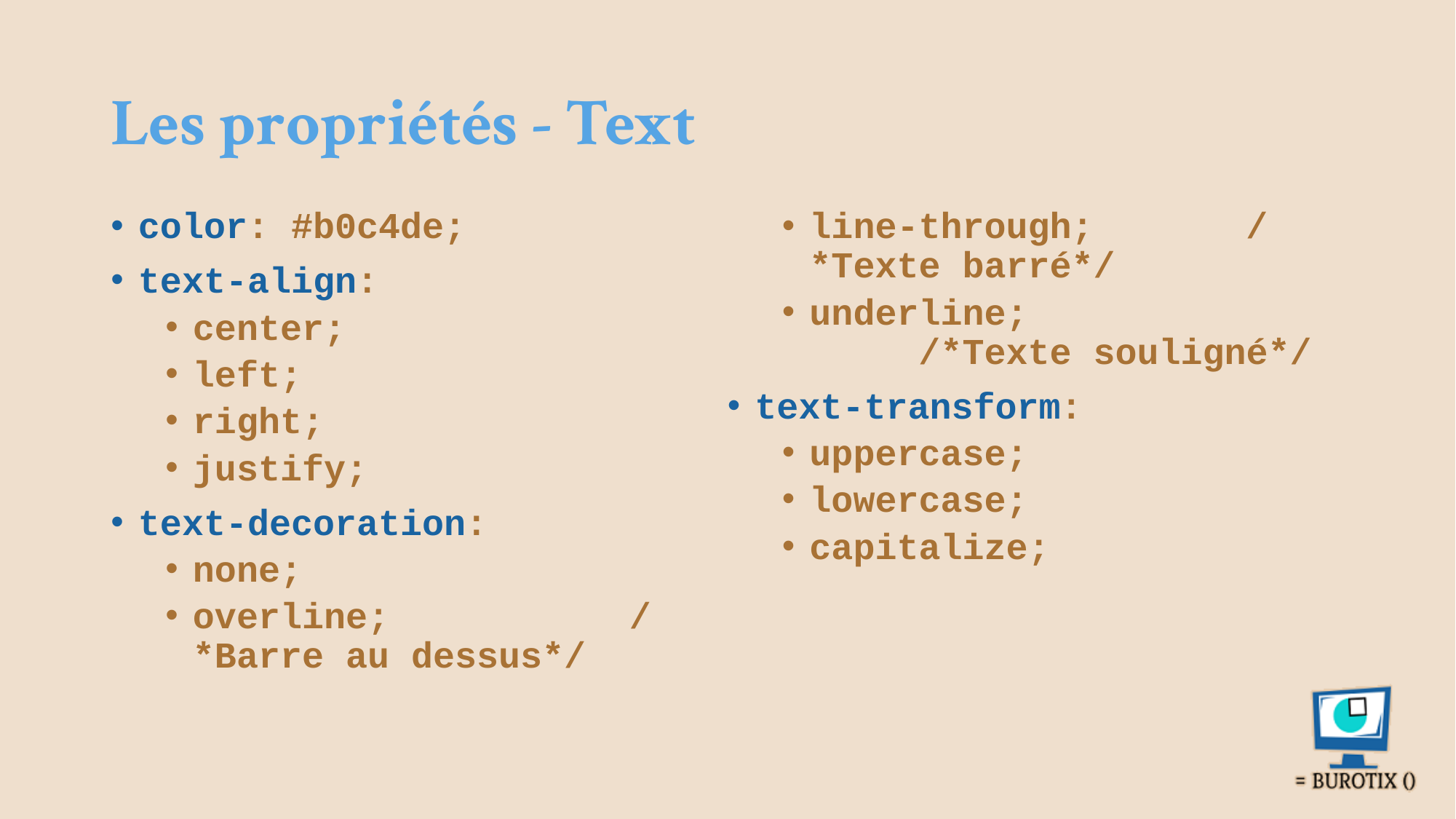

# Les propriétés - Text
color: #b0c4de;
text-align:
center;
left;
right;
justify;
text-decoration:
none;
overline;			/*Barre au dessus*/
line-through;		/*Texte barré*/
underline;			/*Texte souligné*/
text-transform:
uppercase;
lowercase;
capitalize;